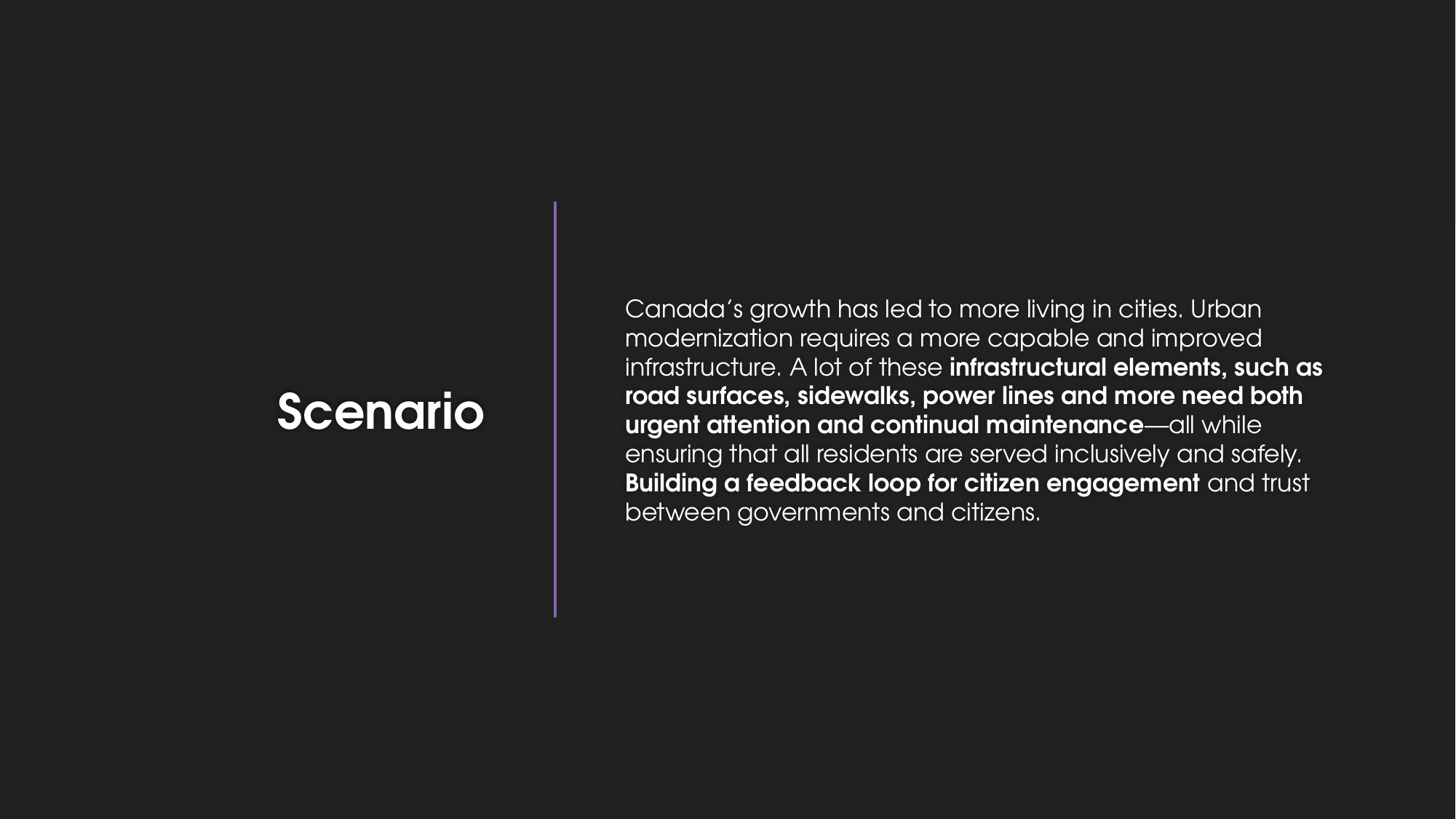

Canada’s growth has led to more living in cities. Urban modernization requires a more capable and improved infrastructure. A lot of these infrastructural elements, such as road surfaces, sidewalks, power lines and more need both urgent attention and continual maintenance—all while ensuring that all residents are served inclusively and safely. Building a feedback loop for citizen engagement and trust between governments and citizens.
# Scenario